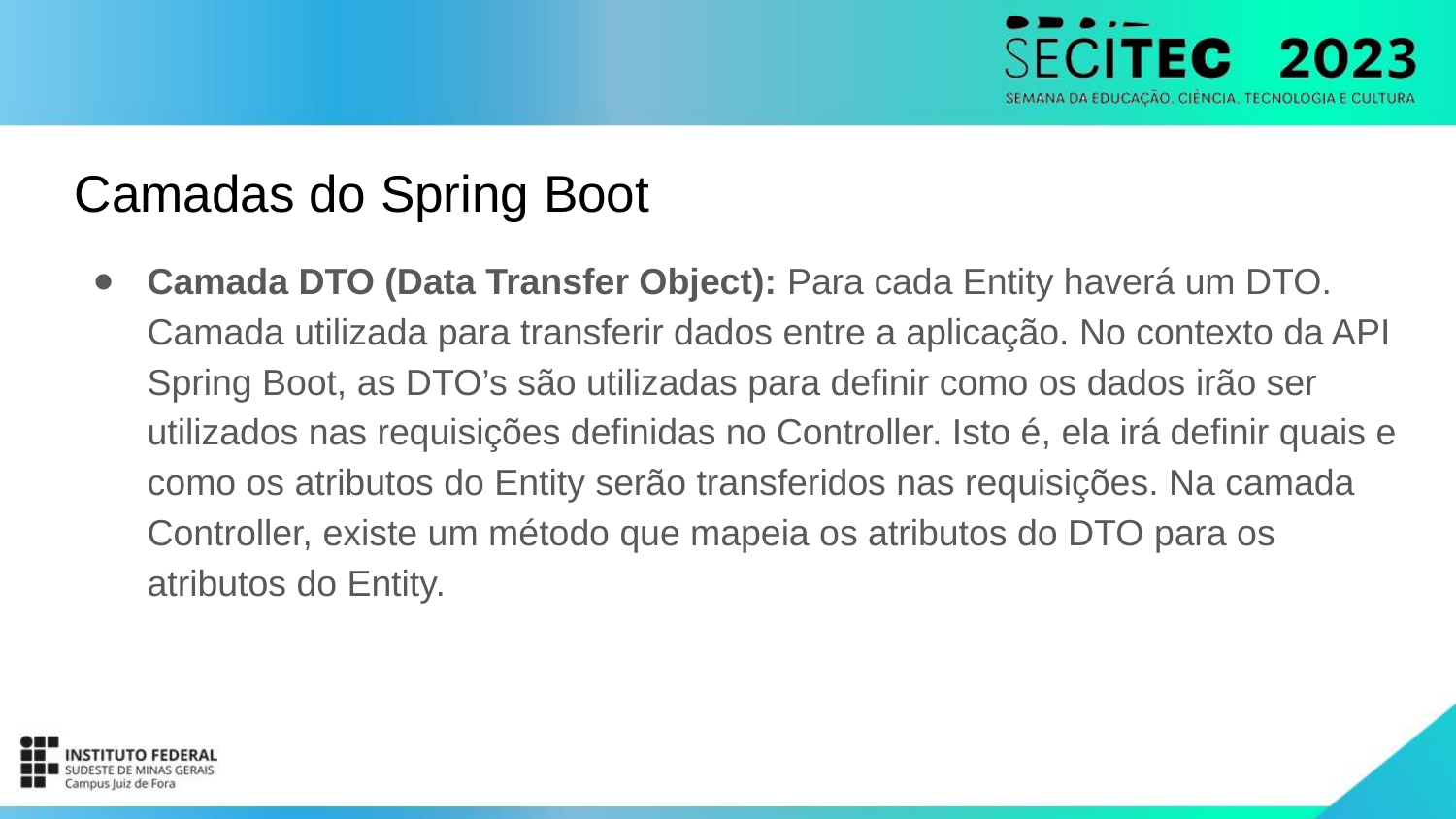

# Camadas do Spring Boot
Camada DTO (Data Transfer Object): Para cada Entity haverá um DTO. Camada utilizada para transferir dados entre a aplicação. No contexto da API Spring Boot, as DTO’s são utilizadas para definir como os dados irão ser utilizados nas requisições definidas no Controller. Isto é, ela irá definir quais e como os atributos do Entity serão transferidos nas requisições. Na camada Controller, existe um método que mapeia os atributos do DTO para os atributos do Entity.